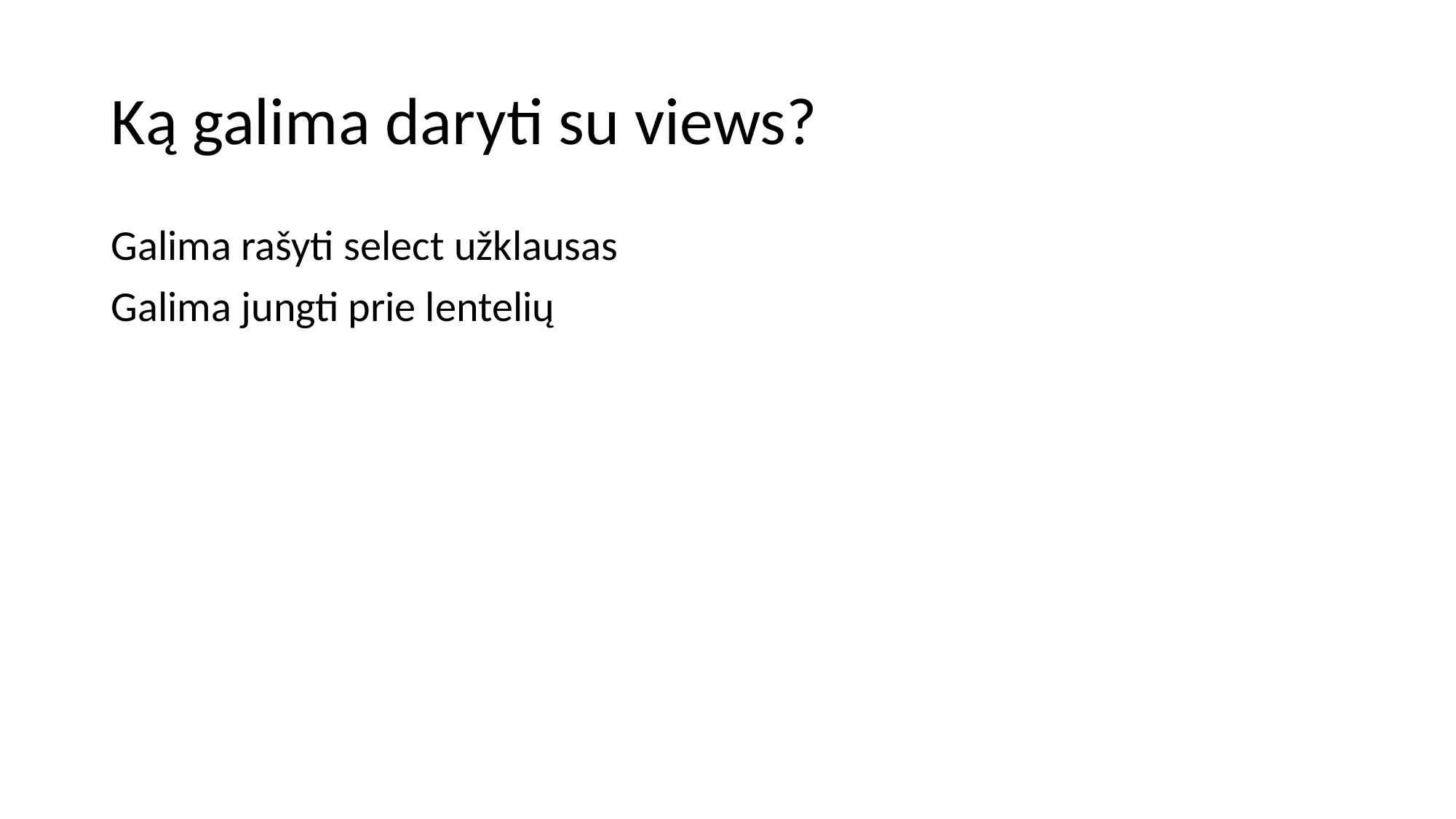

# Ką galima daryti su views?
Galima rašyti select užklausas
Galima jungti prie lentelių